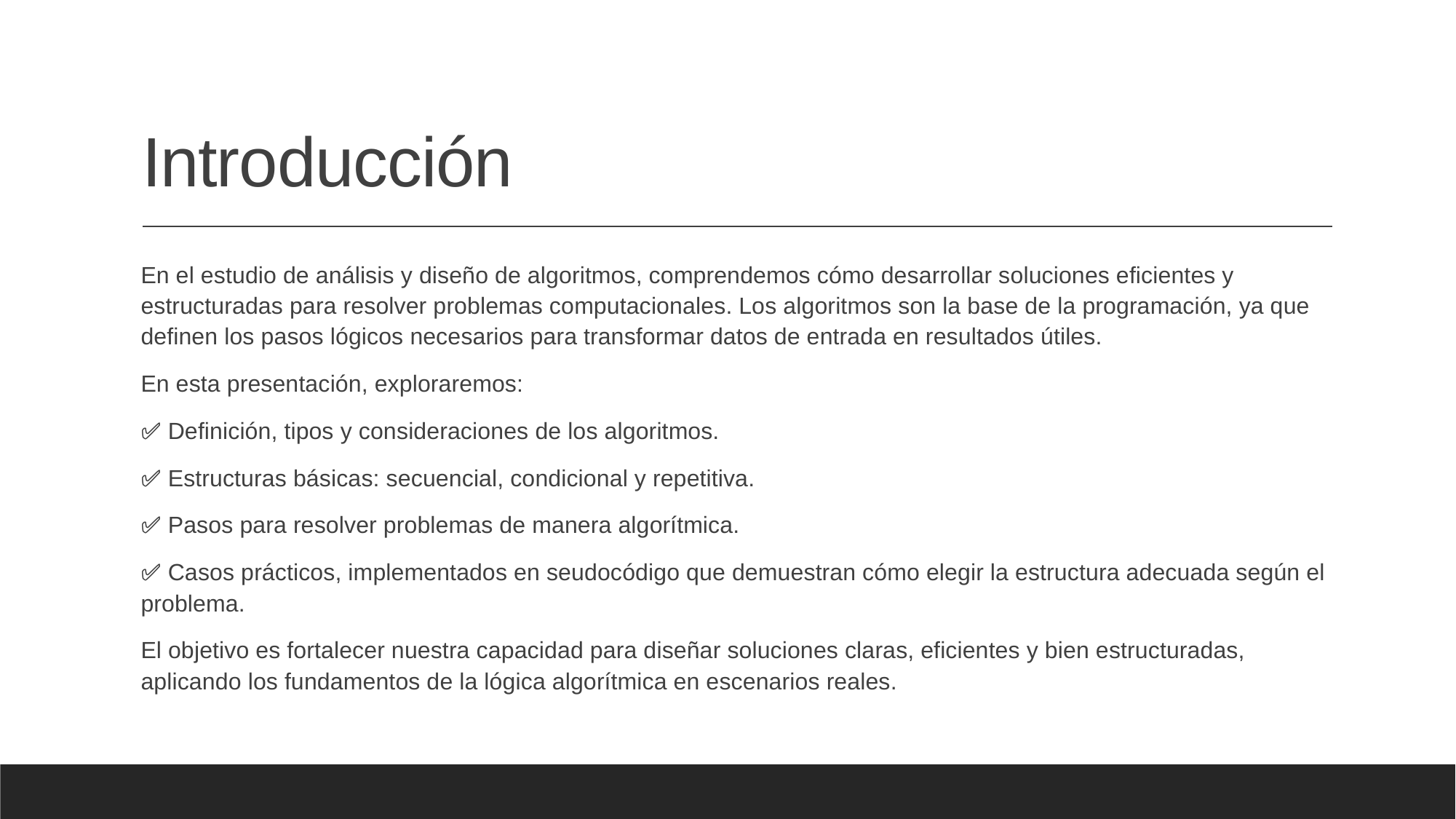

# Introducción
En el estudio de análisis y diseño de algoritmos, comprendemos cómo desarrollar soluciones eficientes y estructuradas para resolver problemas computacionales. Los algoritmos son la base de la programación, ya que definen los pasos lógicos necesarios para transformar datos de entrada en resultados útiles.
En esta presentación, exploraremos:
✅ Definición, tipos y consideraciones de los algoritmos.
✅ Estructuras básicas: secuencial, condicional y repetitiva.
✅ Pasos para resolver problemas de manera algorítmica.
✅ Casos prácticos, implementados en seudocódigo que demuestran cómo elegir la estructura adecuada según el problema.
El objetivo es fortalecer nuestra capacidad para diseñar soluciones claras, eficientes y bien estructuradas, aplicando los fundamentos de la lógica algorítmica en escenarios reales.